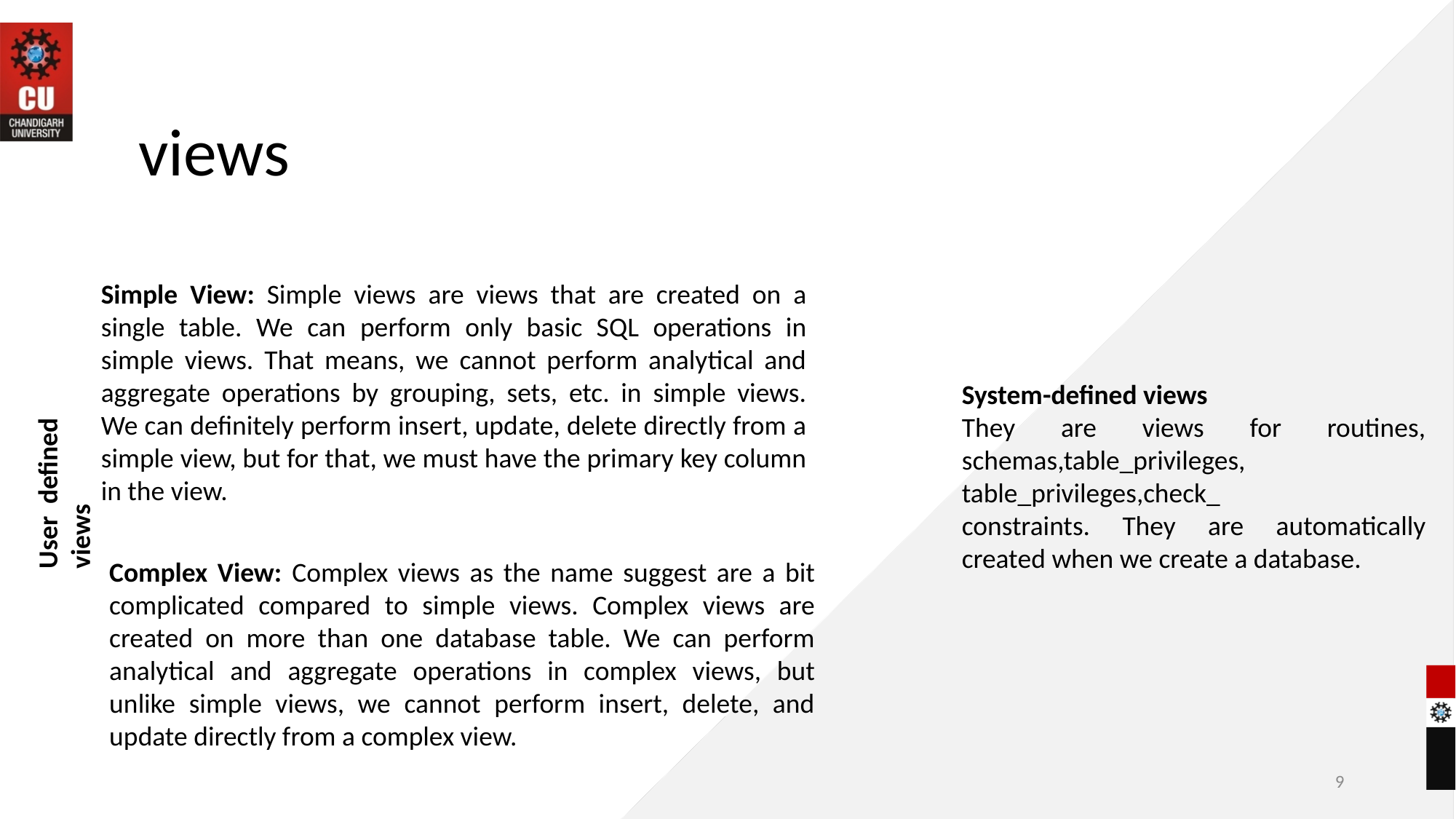

# views
Simple View: Simple views are views that are created on a single table. We can perform only basic SQL operations in simple views. That means, we cannot perform analytical and aggregate operations by grouping, sets, etc. in simple views. We can definitely perform insert, update, delete directly from a simple view, but for that, we must have the primary key column in the view.
User  defined  views
System-defined views
They are views for routines, schemas,table_privileges, table_privileges,check_
constraints. They are automatically created when we create a database.
Complex View: Complex views as the name suggest are a bit complicated compared to simple views. Complex views are created on more than one database table. We can perform analytical and aggregate operations in complex views, but unlike simple views, we cannot perform insert, delete, and update directly from a complex view.
9